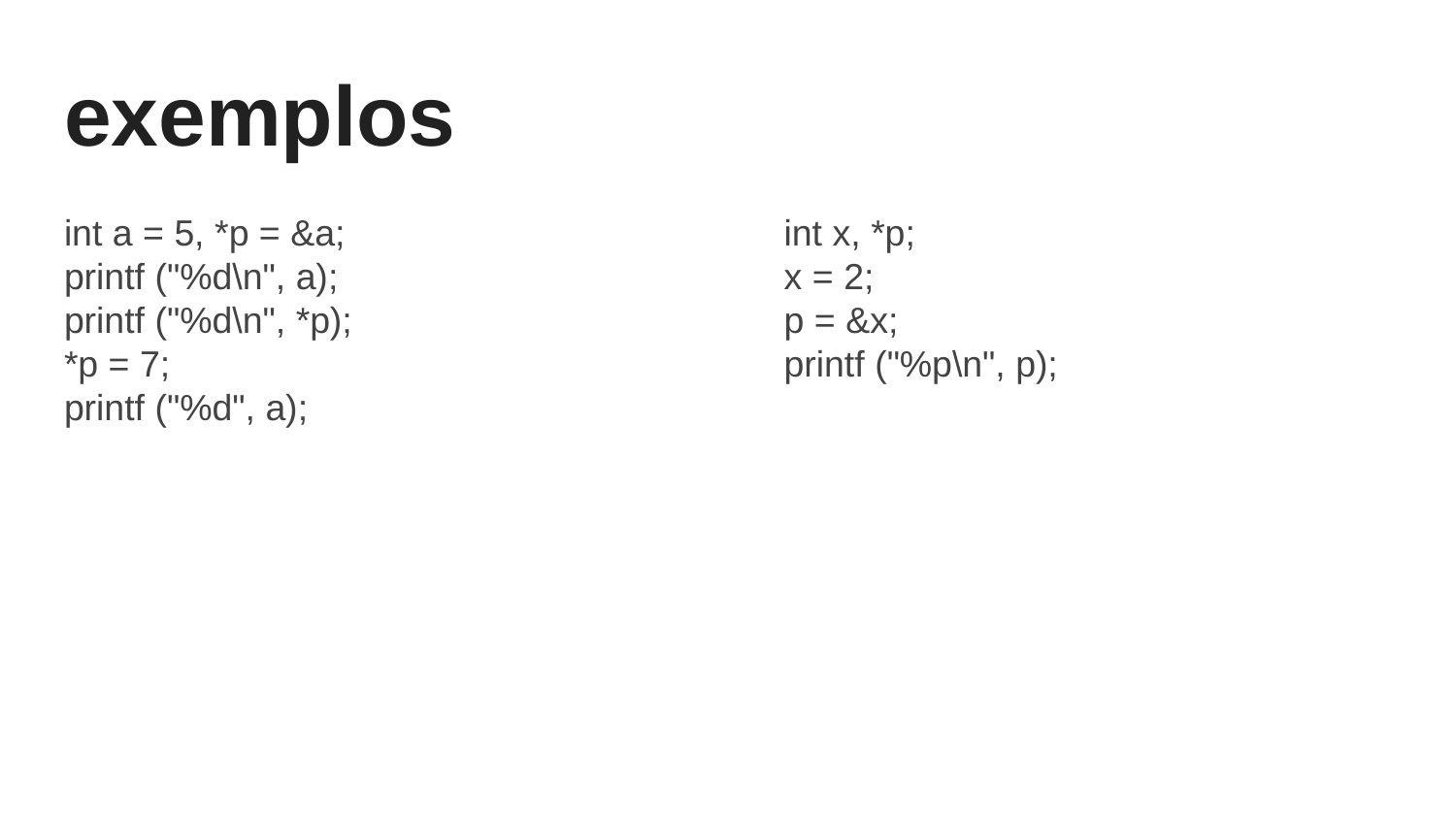

# exemplos
int a = 5, *p = &a;
printf ("%d\n", a);
printf ("%d\n", *p);
*p = 7;
printf ("%d", a);
int x, *p;
x = 2;
p = &x;
printf ("%p\n", p);